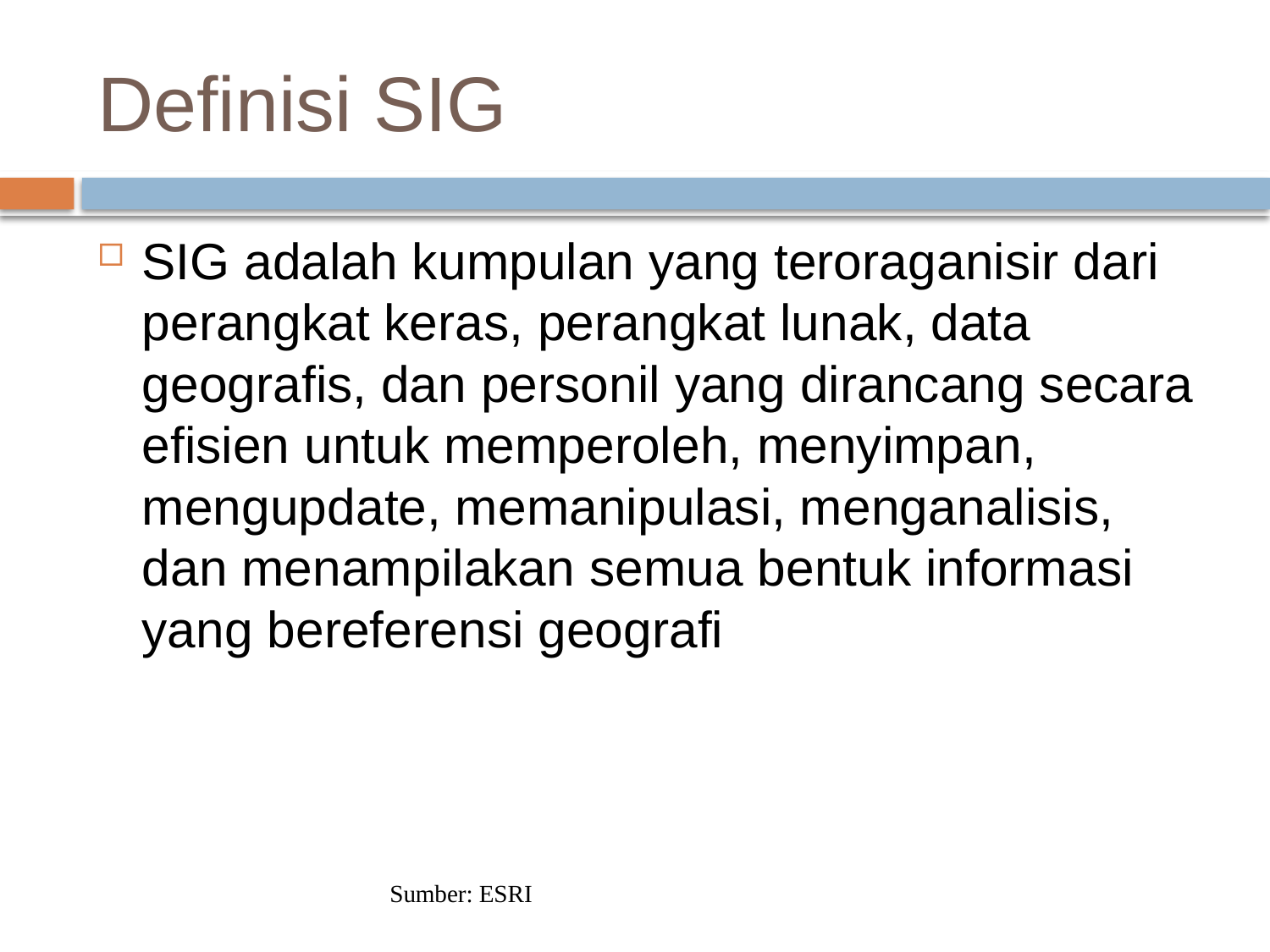

# Definisi SIG
SIG adalah kumpulan yang teroraganisir dari perangkat keras, perangkat lunak, data geografis, dan personil yang dirancang secara efisien untuk memperoleh, menyimpan, mengupdate, memanipulasi, menganalisis, dan menampilakan semua bentuk informasi yang bereferensi geografi
Sumber: ESRI